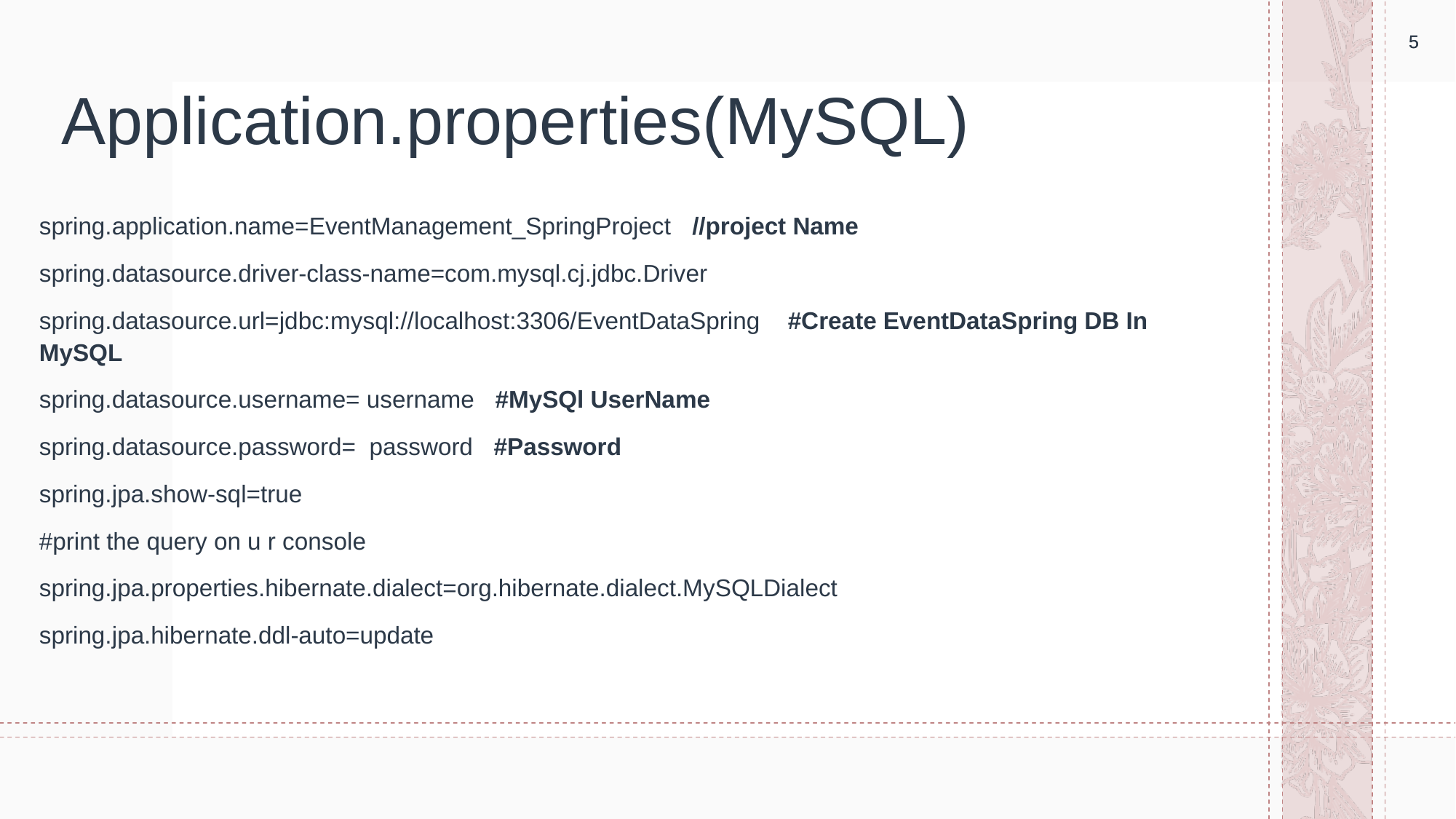

5
5
# Application.properties(MySQL)
spring.application.name=EventManagement_SpringProject   //project Name
spring.datasource.driver-class-name=com.mysql.cj.jdbc.Driver
spring.datasource.url=jdbc:mysql://localhost:3306/EventDataSpring    #Create EventDataSpring DB In MySQL
spring.datasource.username= username   #MySQl UserName
spring.datasource.password=  password   #Password
spring.jpa.show-sql=true
#print the query on u r console
spring.jpa.properties.hibernate.dialect=org.hibernate.dialect.MySQLDialect
spring.jpa.hibernate.ddl-auto=update